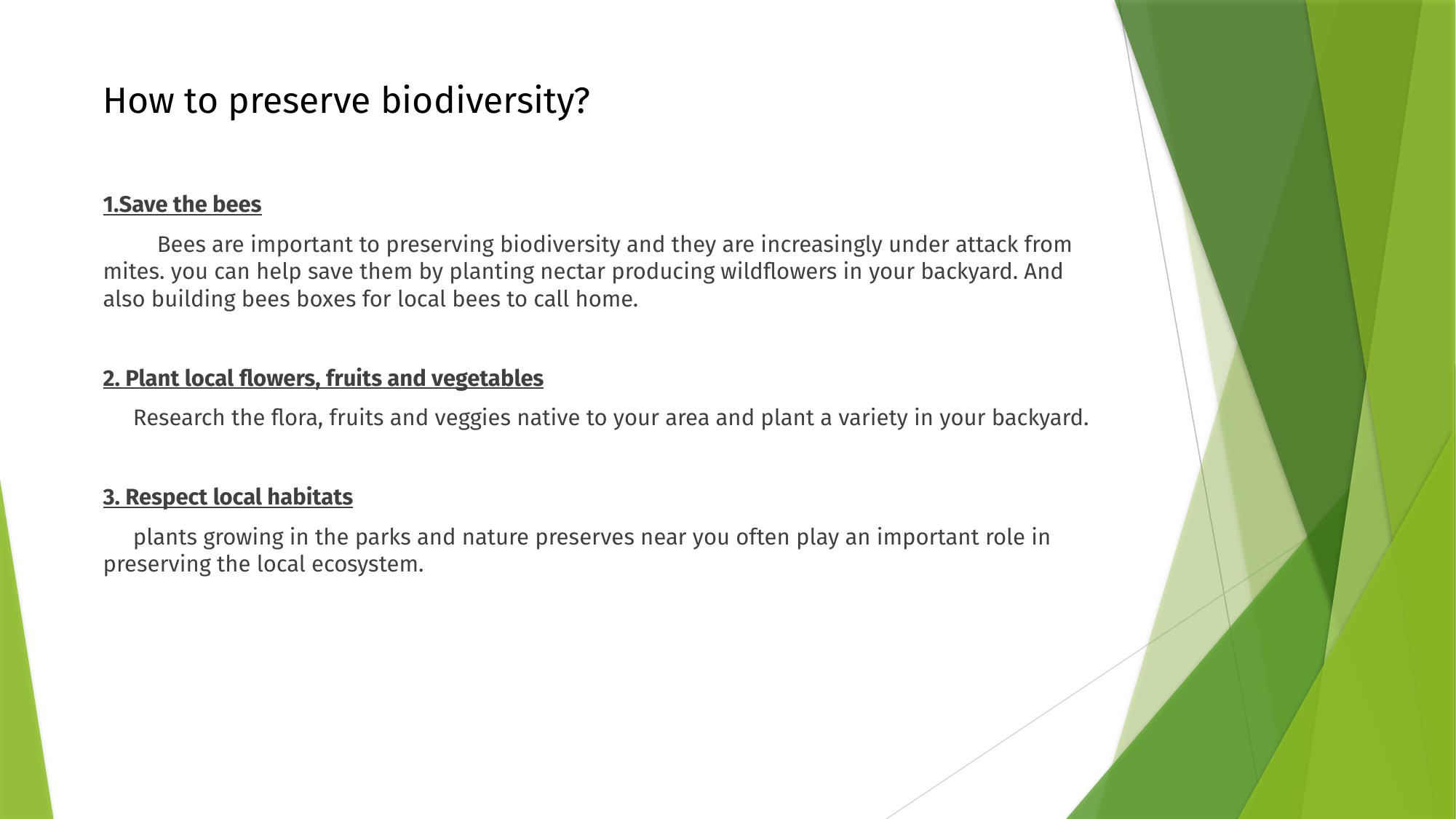

# How to preserve biodiversity?
1.Save the bees
         Bees are important to preserving biodiversity and they are increasingly under attack from mites. you can help save them by planting nectar producing wildflowers in your backyard. And also building bees boxes for local bees to call home.

2. Plant local flowers, fruits and vegetables
     Research the flora, fruits and veggies native to your area and plant a variety in your backyard.

3. Respect local habitats
     plants growing in the parks and nature preserves near you often play an important role in preserving the local ecosystem.